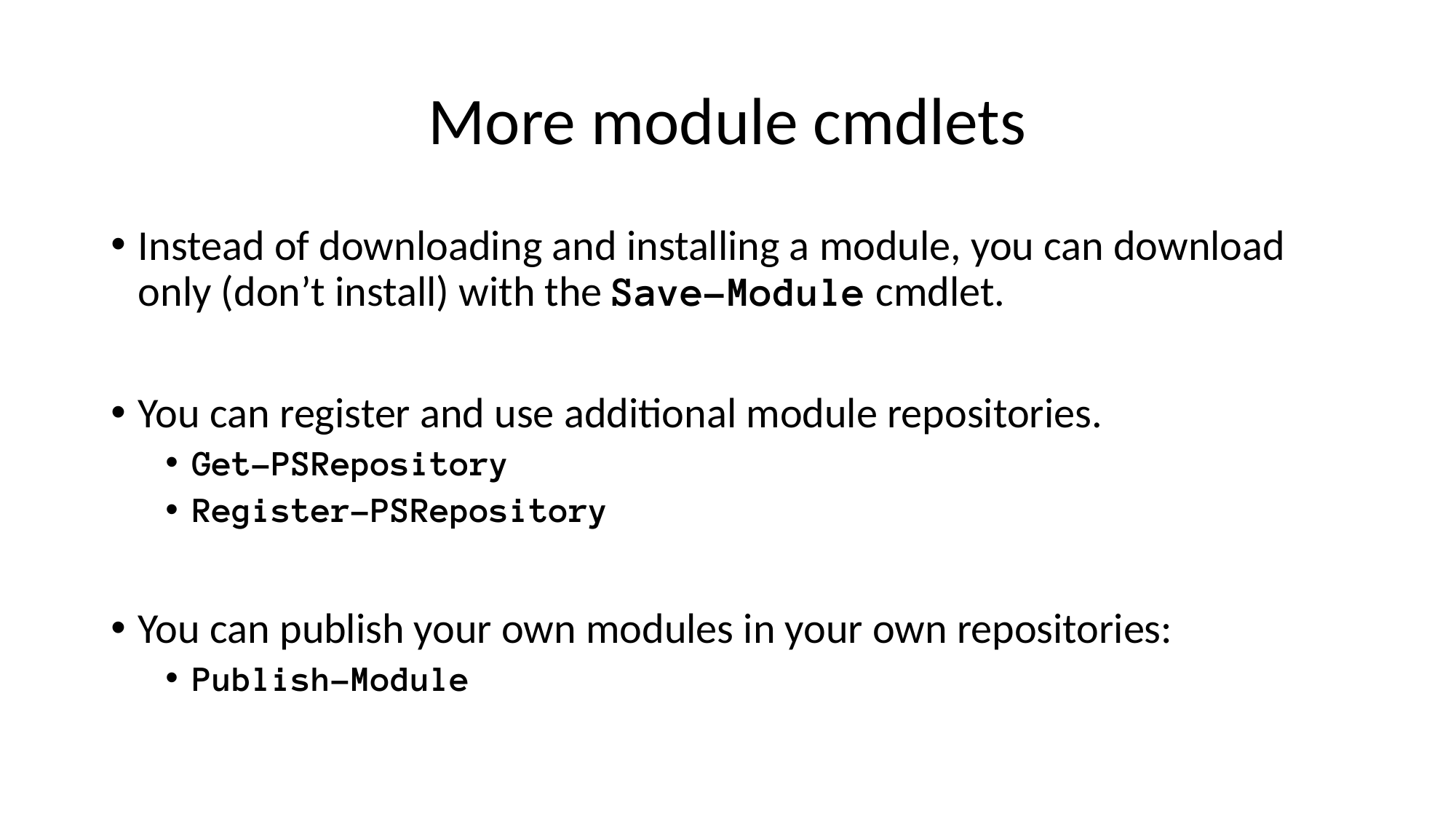

# More module cmdlets
Instead of downloading and installing a module, you can download only (don’t install) with the Save-Module cmdlet.

You can register and use additional module repositories.
Get-PSRepository
Register-PSRepository

You can publish your own modules in your own repositories:
Publish-Module